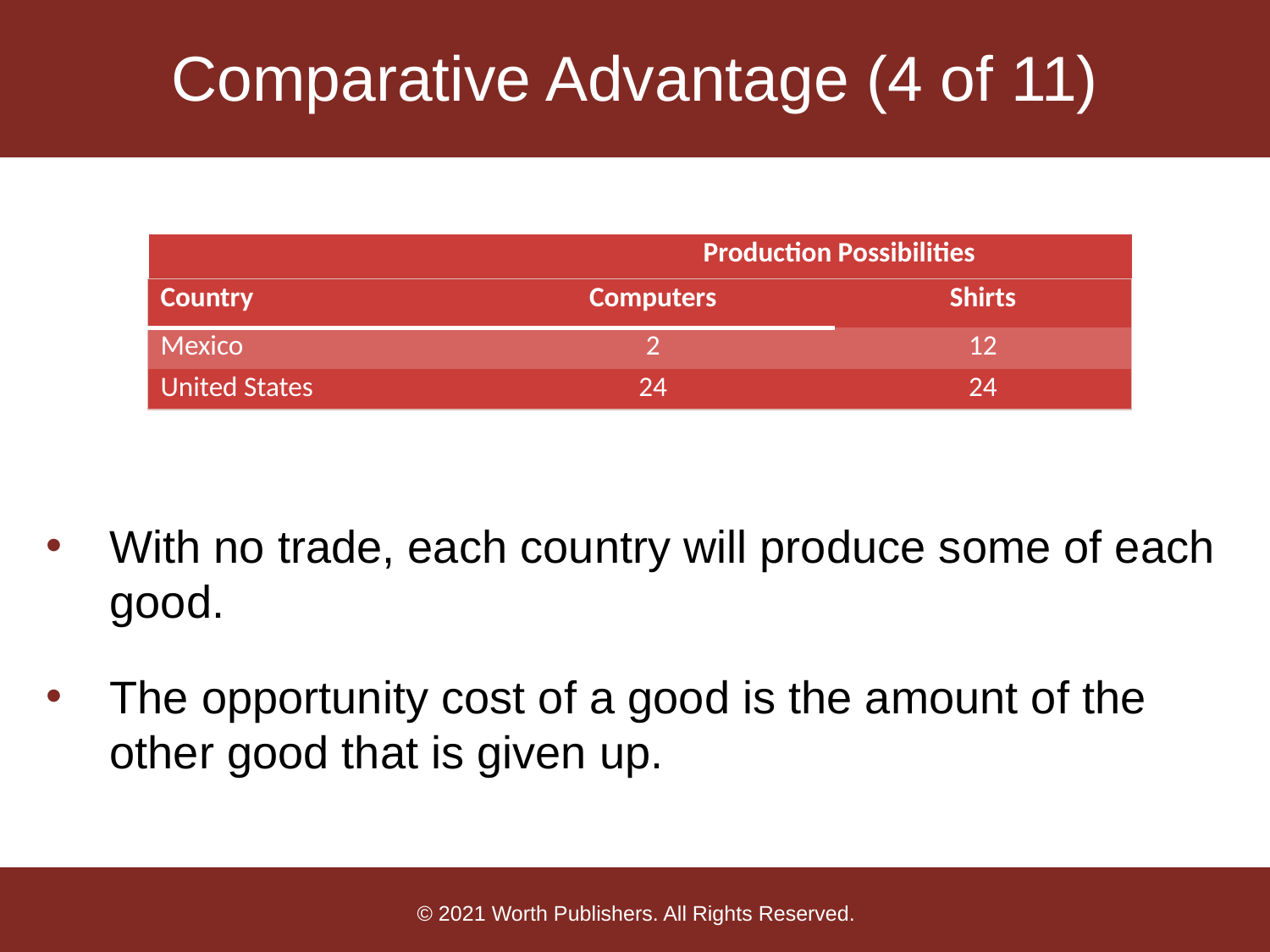

# Comparative Advantage (4 of 11)
| Production Possibilities |
| --- |
| Country | Computers | Shirts |
| --- | --- | --- |
| Mexico | 2 | 12 |
| United States | 24 | 24 |
With no trade, each country will produce some of each good.
The opportunity cost of a good is the amount of the other good that is given up.